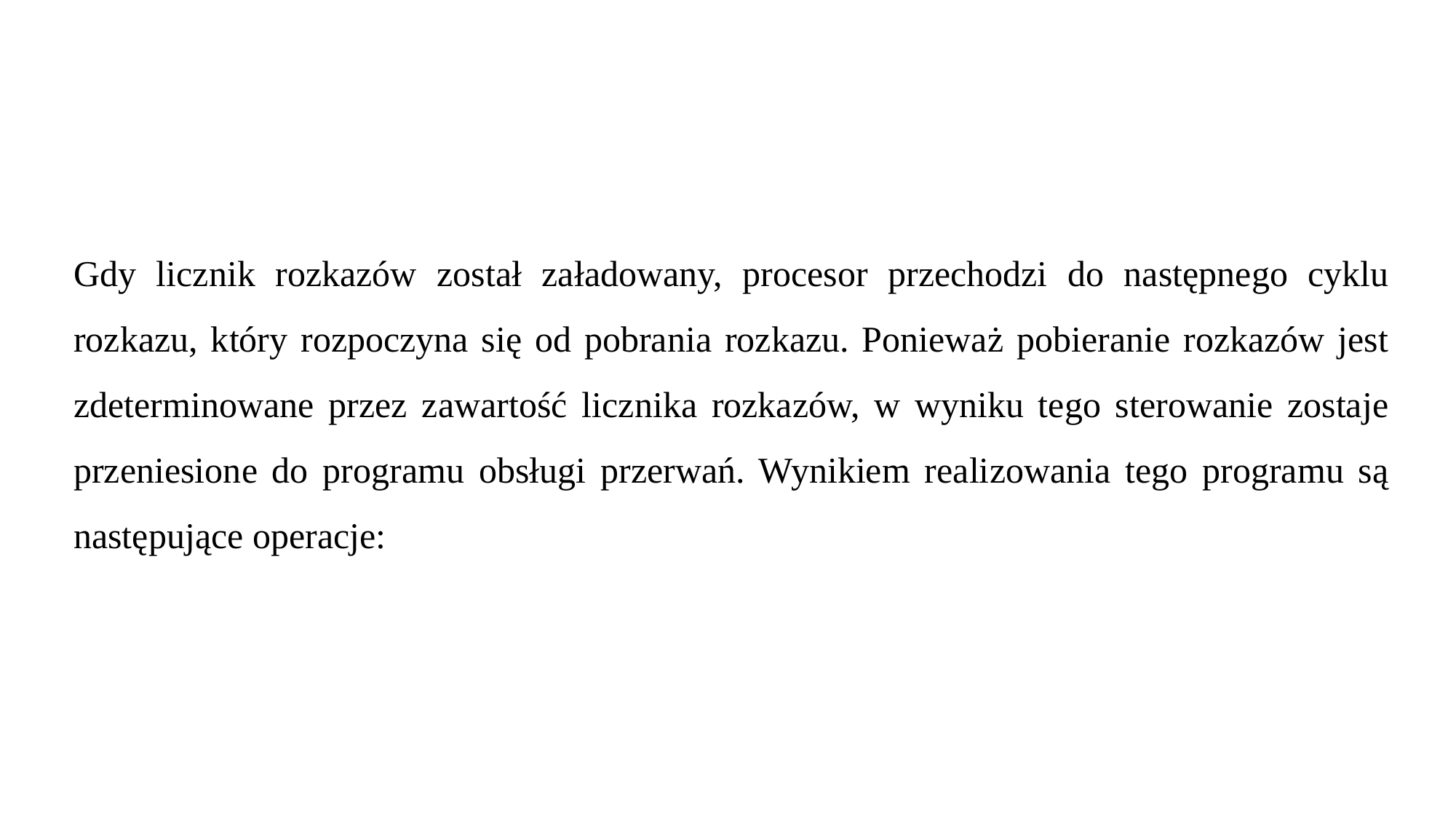

Gdy licznik rozkazów został załadowany, procesor przechodzi do następnego cyklu rozkazu, który rozpoczyna się od pobrania rozkazu. Ponieważ pobieranie rozkazów jest zdeterminowane przez zawartość licznika rozkazów, w wyniku tego sterowanie zostaje przeniesione do programu obsługi przerwań. Wynikiem realizowania tego programu są następujące operacje: